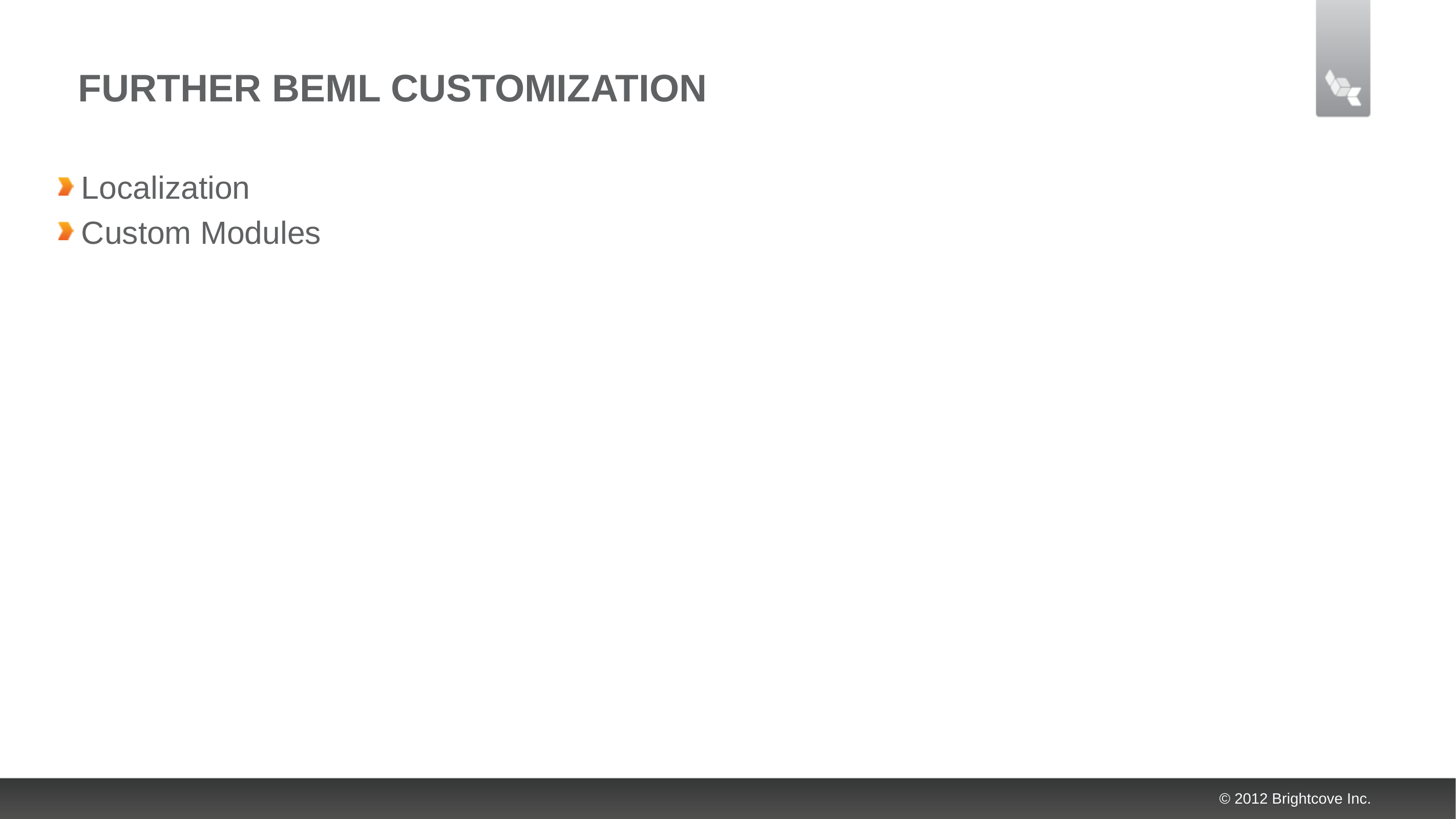

# Further BEML Customization
Localization
Custom Modules